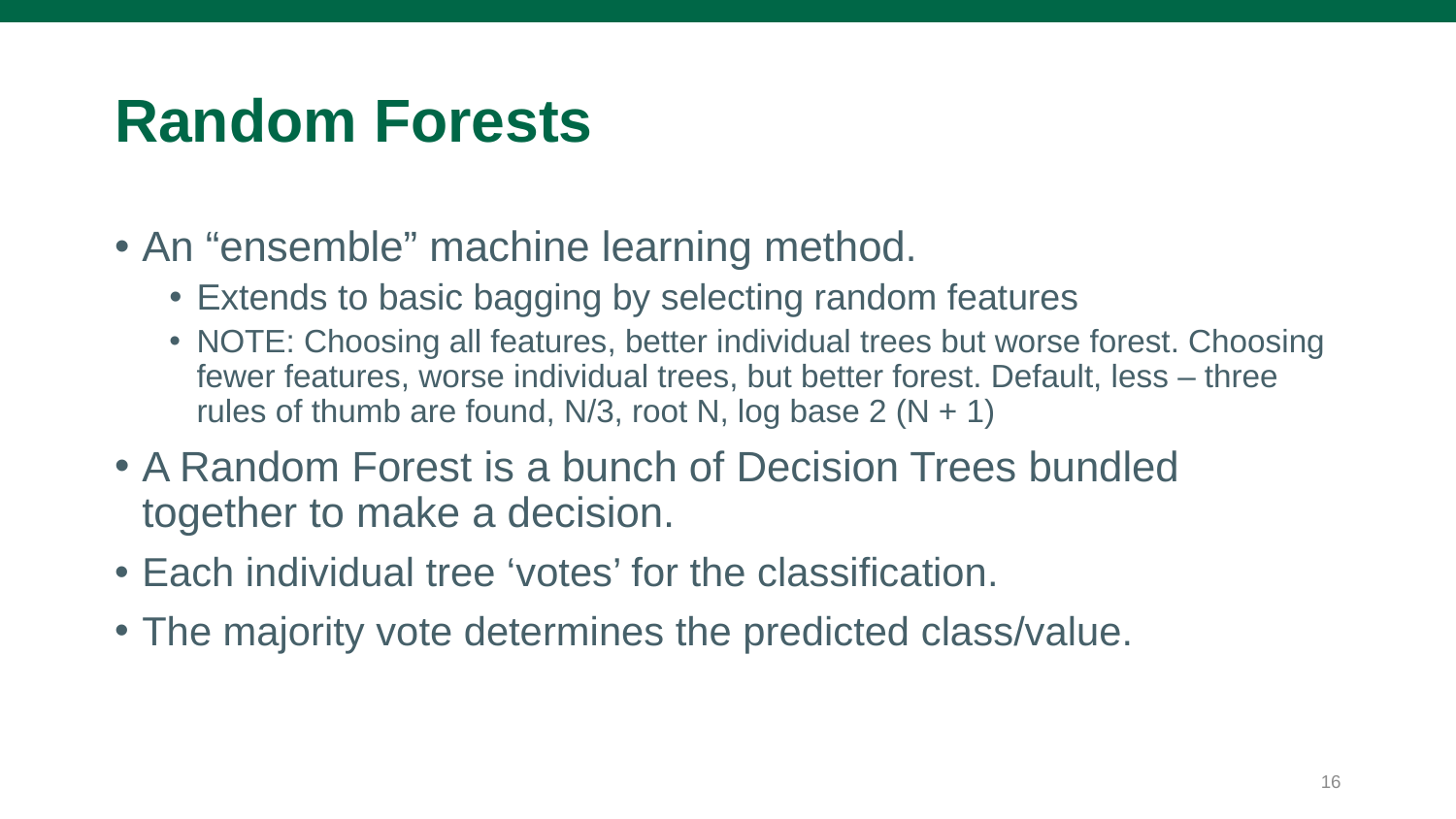

# Random Forests
An “ensemble” machine learning method.
Extends to basic bagging by selecting random features
NOTE: Choosing all features, better individual trees but worse forest. Choosing fewer features, worse individual trees, but better forest. Default, less – three rules of thumb are found, N/3, root N, log base 2 (N + 1)
A Random Forest is a bunch of Decision Trees bundled together to make a decision.
Each individual tree ‘votes’ for the classification.
The majority vote determines the predicted class/value.

16